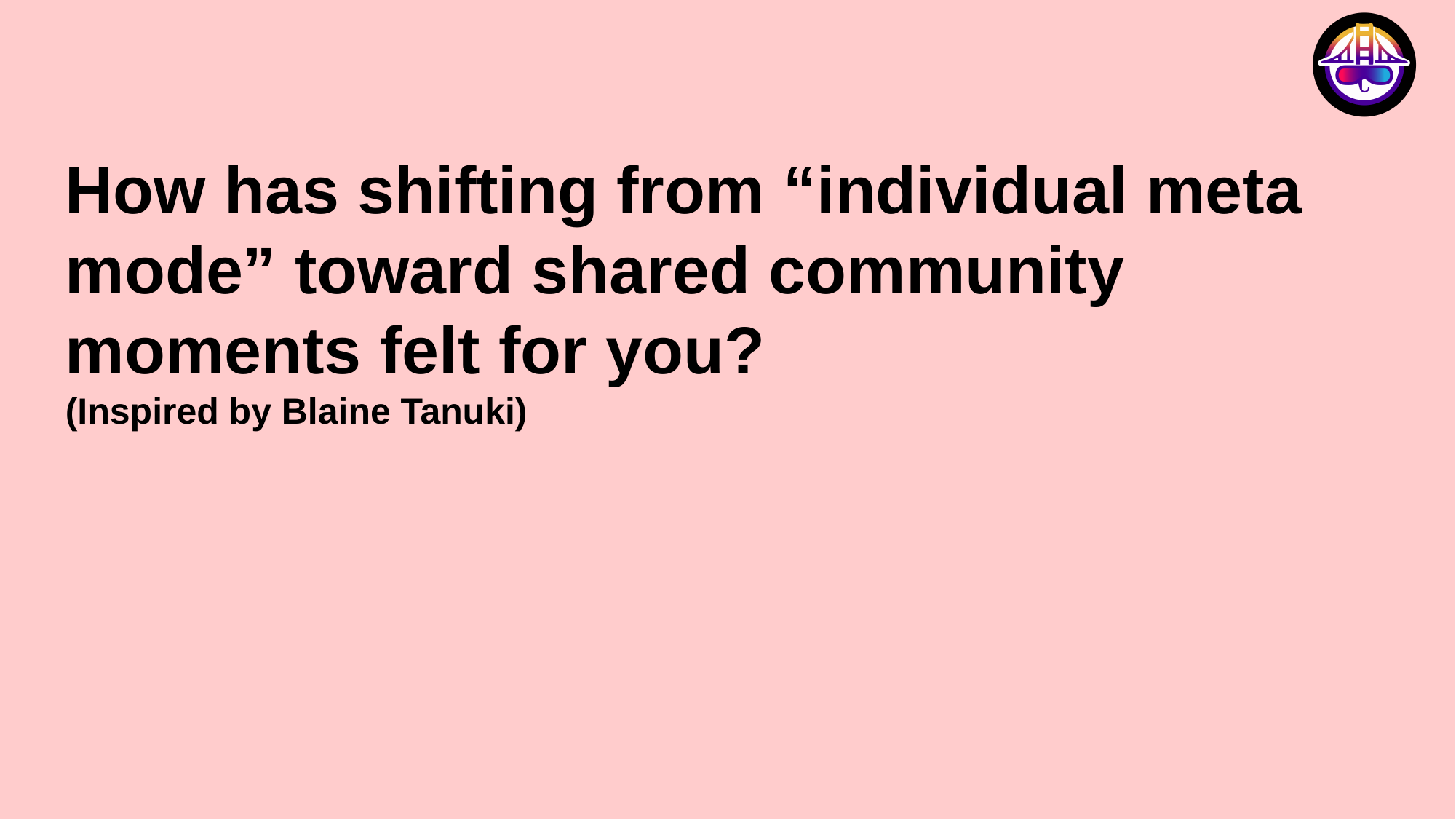

How has shifting from “individual meta mode” toward shared community moments felt for you?
(Inspired by Blaine Tanuki)